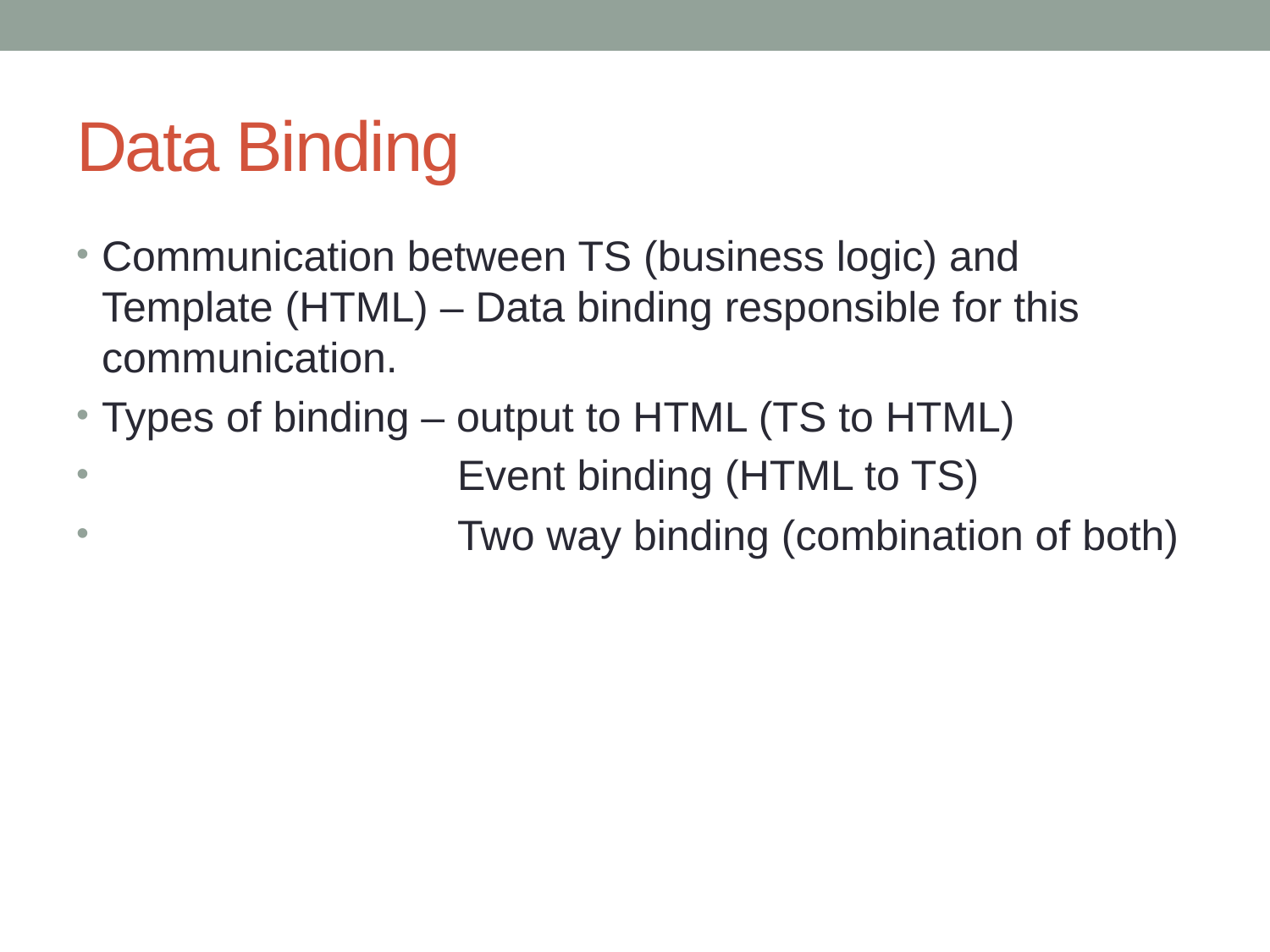

# Data Binding
Communication between TS (business logic) and Template (HTML) – Data binding responsible for this communication.
Types of binding – output to HTML (TS to HTML)
                              Event binding (HTML to TS)
                              Two way binding (combination of both)